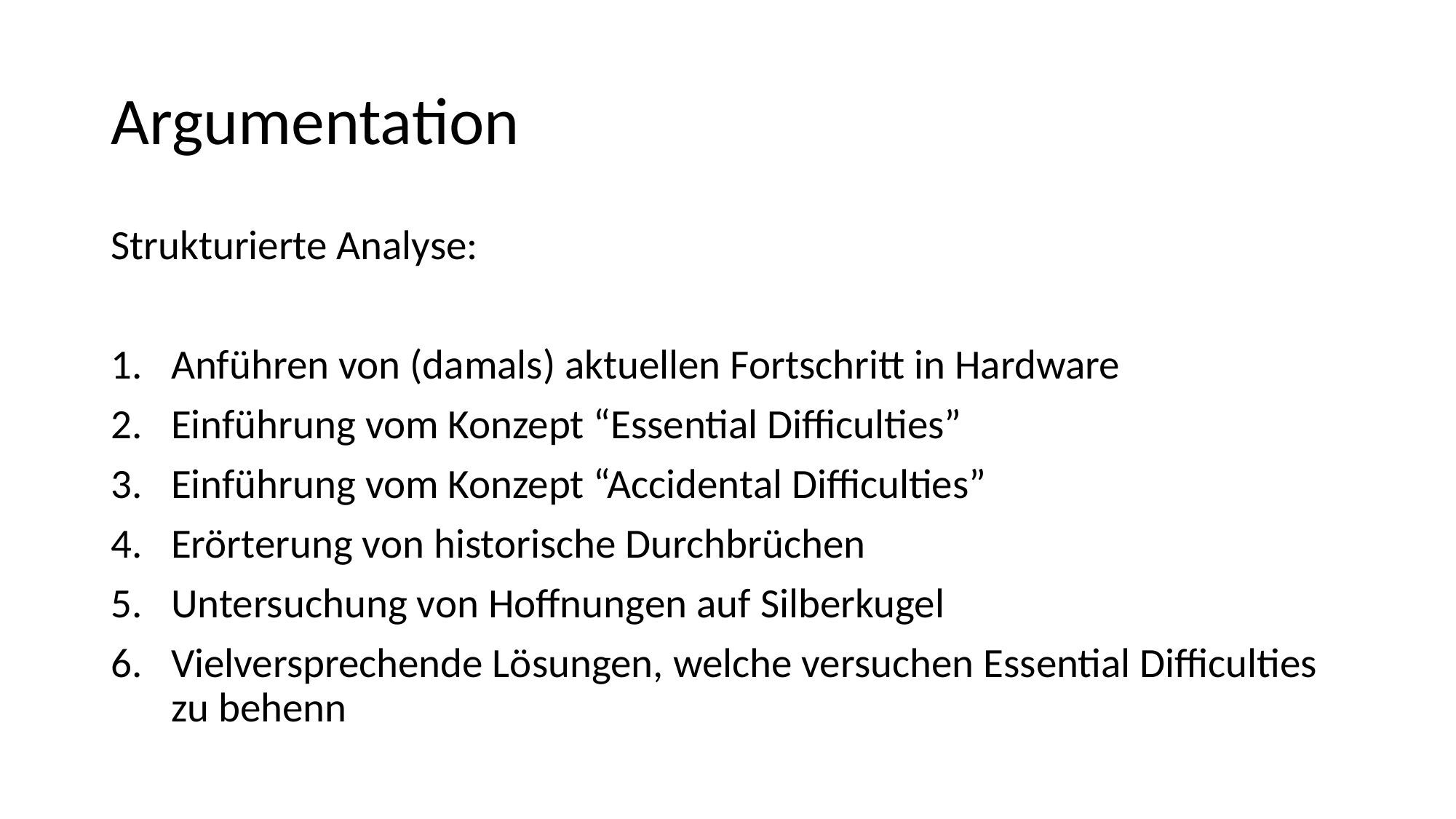

# Argumentation
Strukturierte Analyse:

Anführen von (damals) aktuellen Fortschritt in Hardware
Einführung vom Konzept “Essential Difficulties”
Einführung vom Konzept “Accidental Difficulties”
Erörterung von historische Durchbrüchen
Untersuchung von Hoffnungen auf Silberkugel
Vielversprechende Lösungen, welche versuchen Essential Difficulties zu behenn